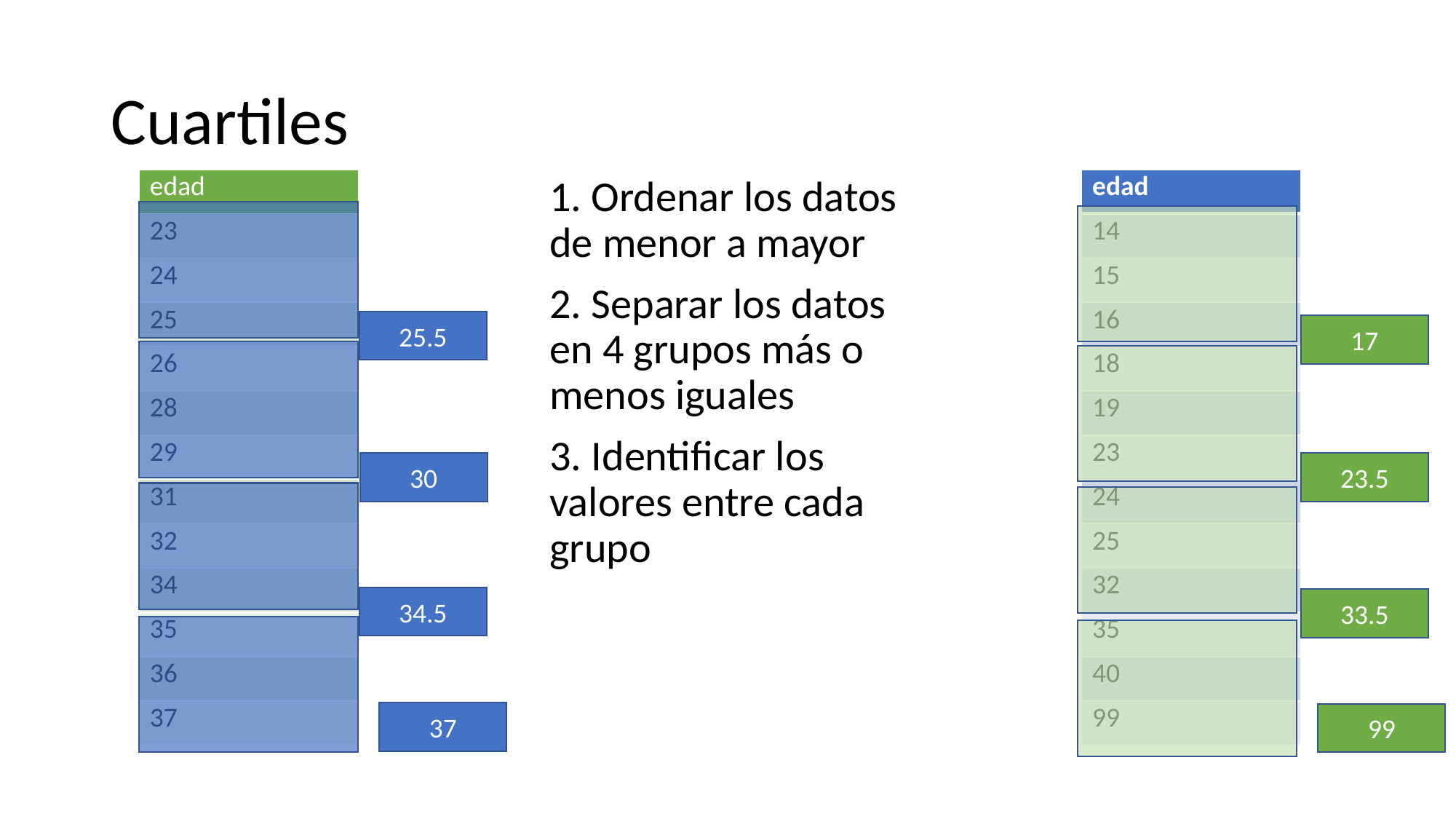

# Cuartiles
| edad |
| --- |
| 23 |
| 24 |
| 25 |
| 26 |
| 28 |
| 29 |
| 31 |
| 32 |
| 34 |
| 35 |
| 36 |
| 37 |
1. Ordenar los datos de menor a mayor
2. Separar los datos en 4 grupos más o menos iguales
3. Identificar los valores entre cada grupo
| edad |
| --- |
| 14 |
| 15 |
| 16 |
| 18 |
| 19 |
| 23 |
| 24 |
| 25 |
| 32 |
| 35 |
| 40 |
| 99 |

25.5
17

30
23.5

34.5
33.5

37
99